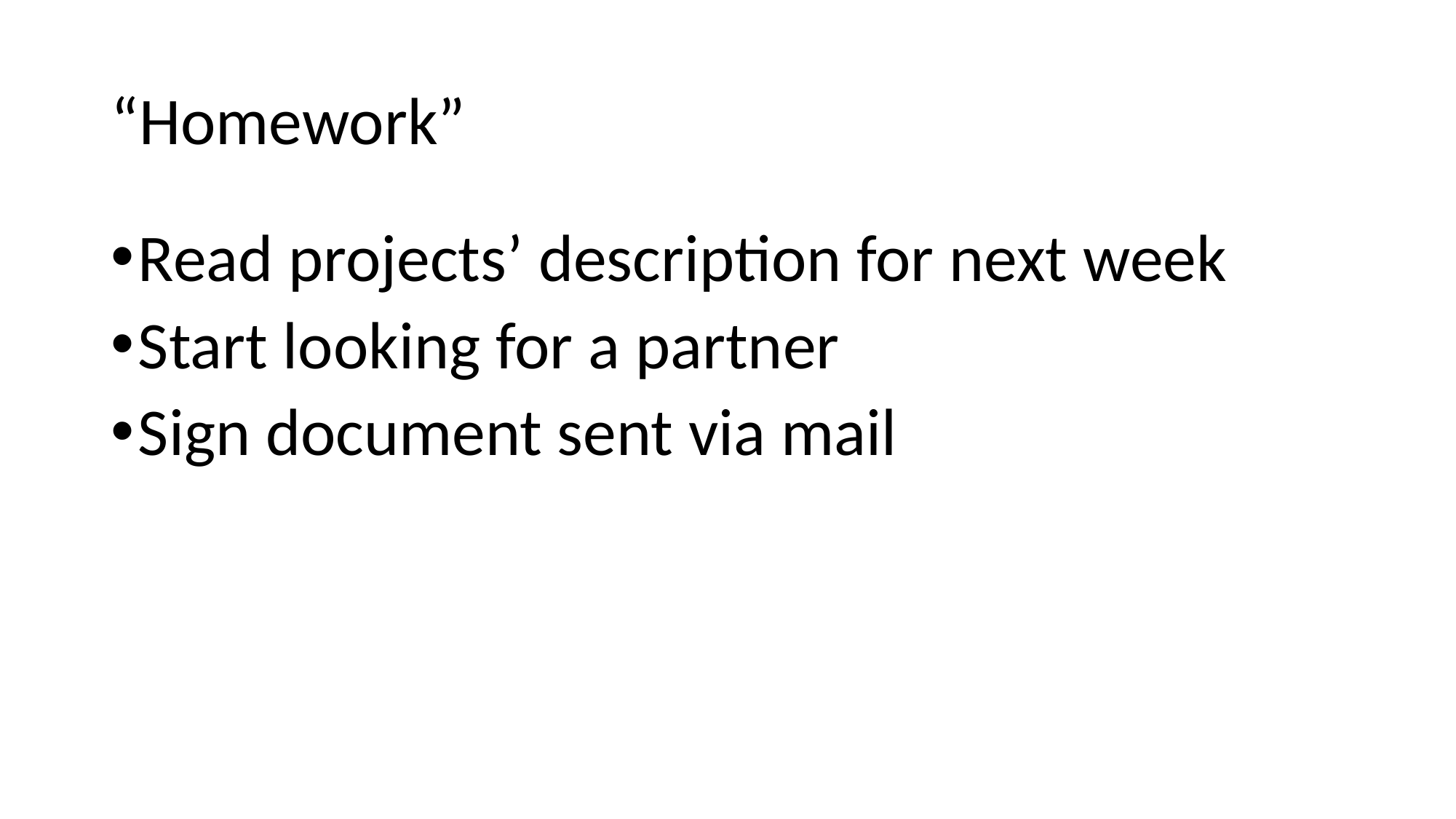

# “Homework”
Read projects’ description for next week
Start looking for a partner
Sign document sent via mail